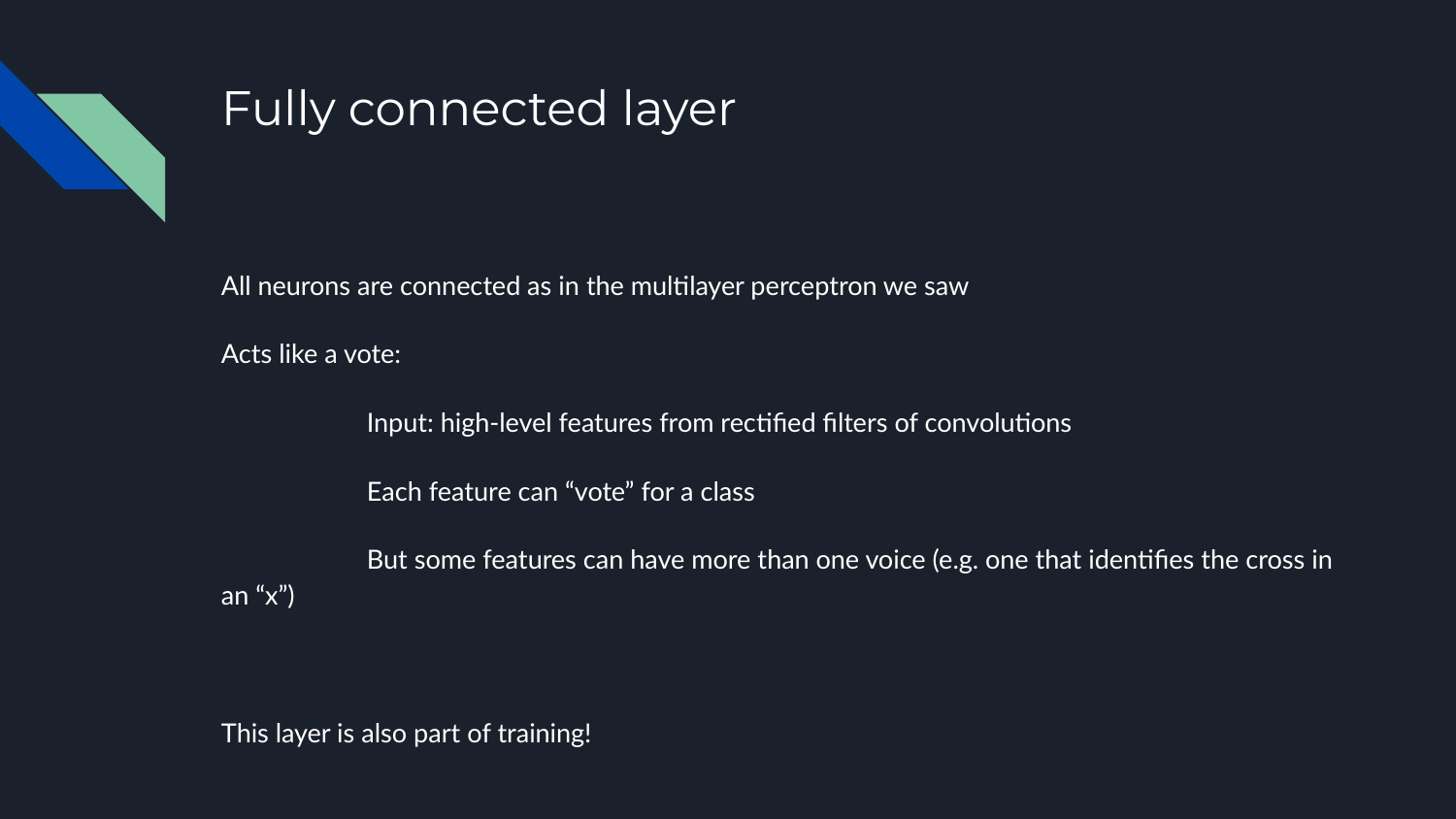

# Fully connected layer
All neurons are connected as in the multilayer perceptron we saw
Acts like a vote:
	Input: high-level features from rectified filters of convolutions
	Each feature can “vote” for a class
	But some features can have more than one voice (e.g. one that identifies the cross in an “x”)

This layer is also part of training!